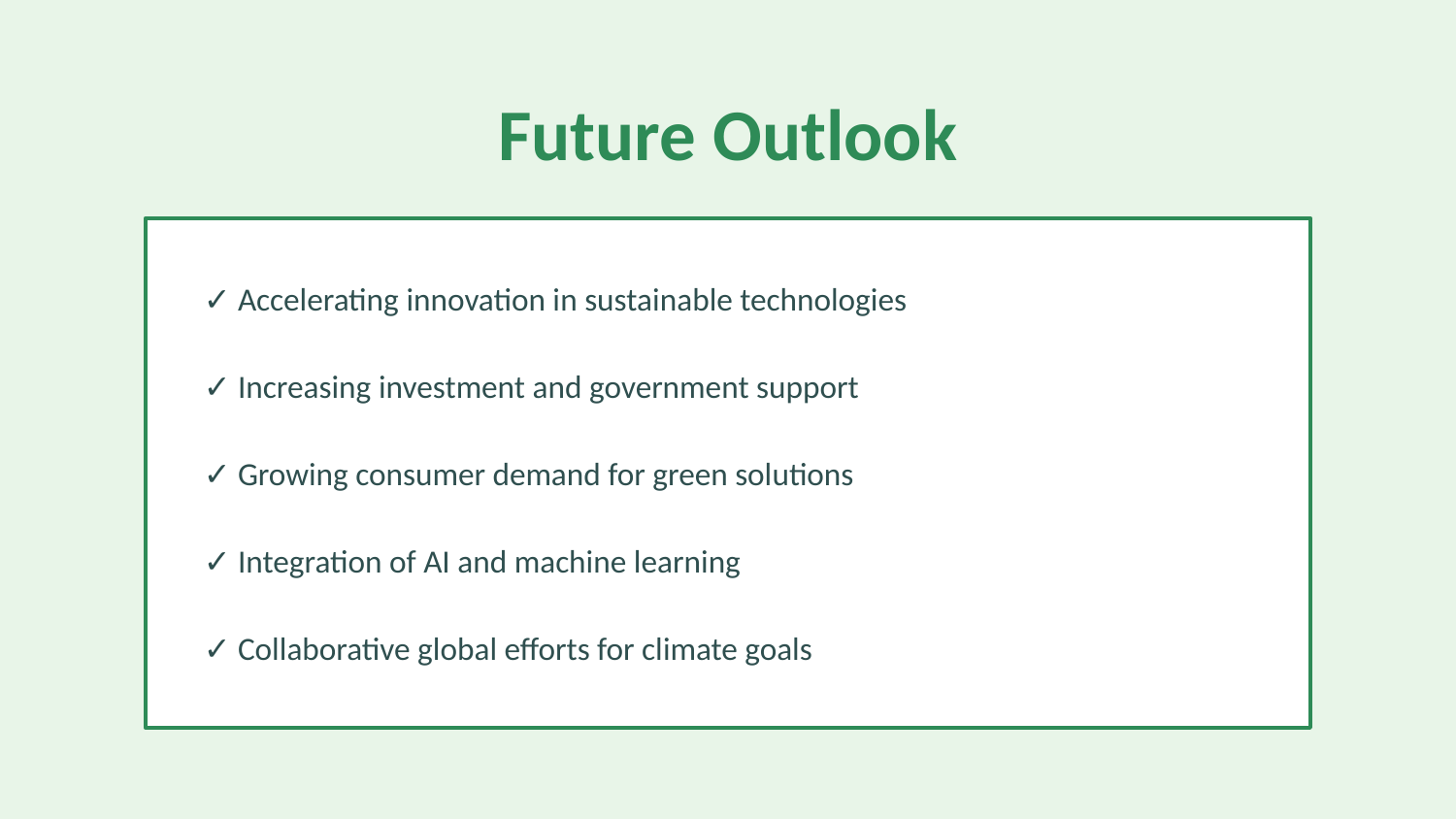

Future Outlook

✓ Accelerating innovation in sustainable technologies
✓ Increasing investment and government support
✓ Growing consumer demand for green solutions
✓ Integration of AI and machine learning
✓ Collaborative global efforts for climate goals